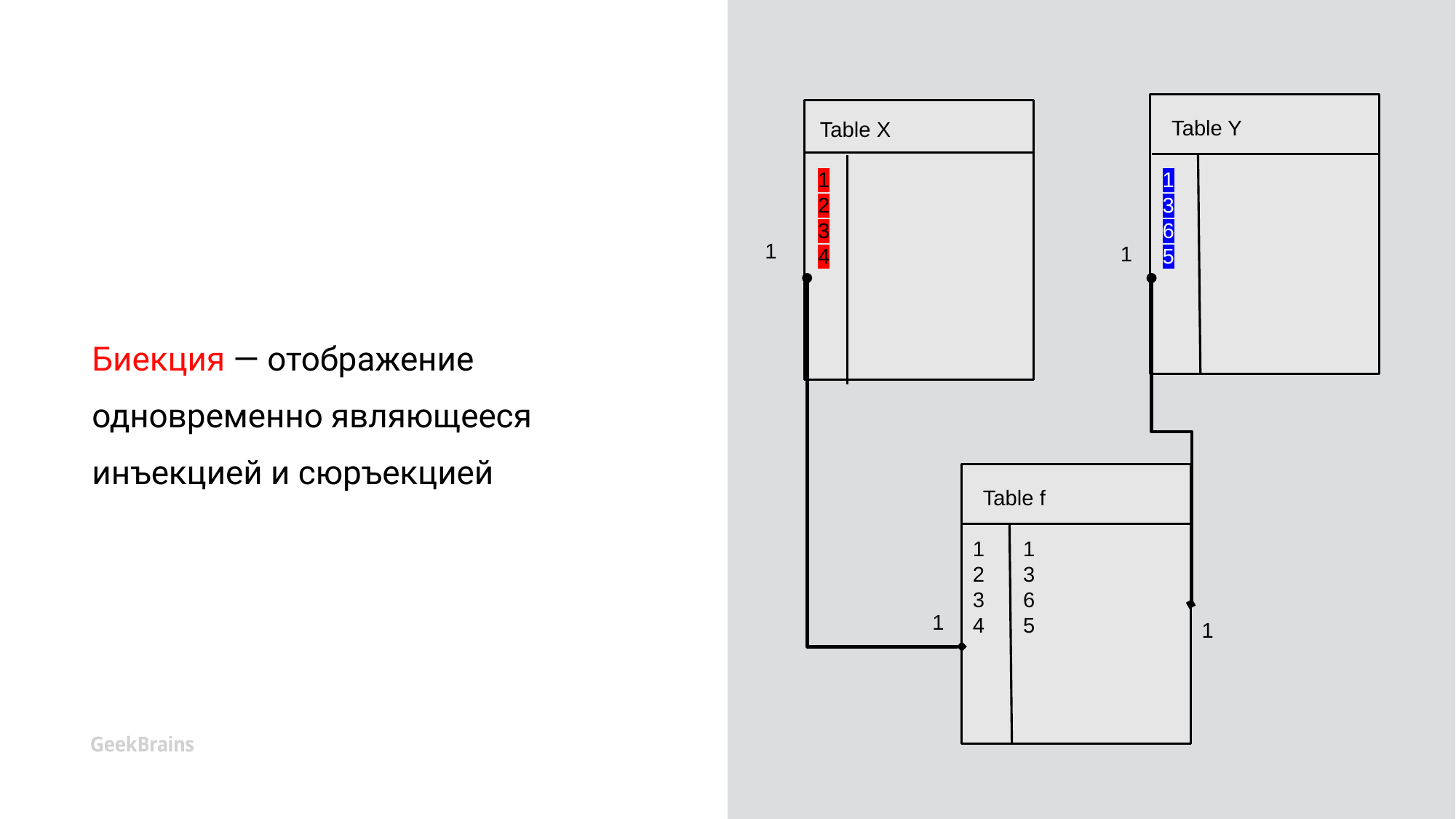

Биекция — отображение одновременно являющееся инъекцией и сюръекцией

Table Y
Table X
1
2
3
4

1
3
6
5

1
1

Table f
1
2
3
4

1
3
6
5

1
1